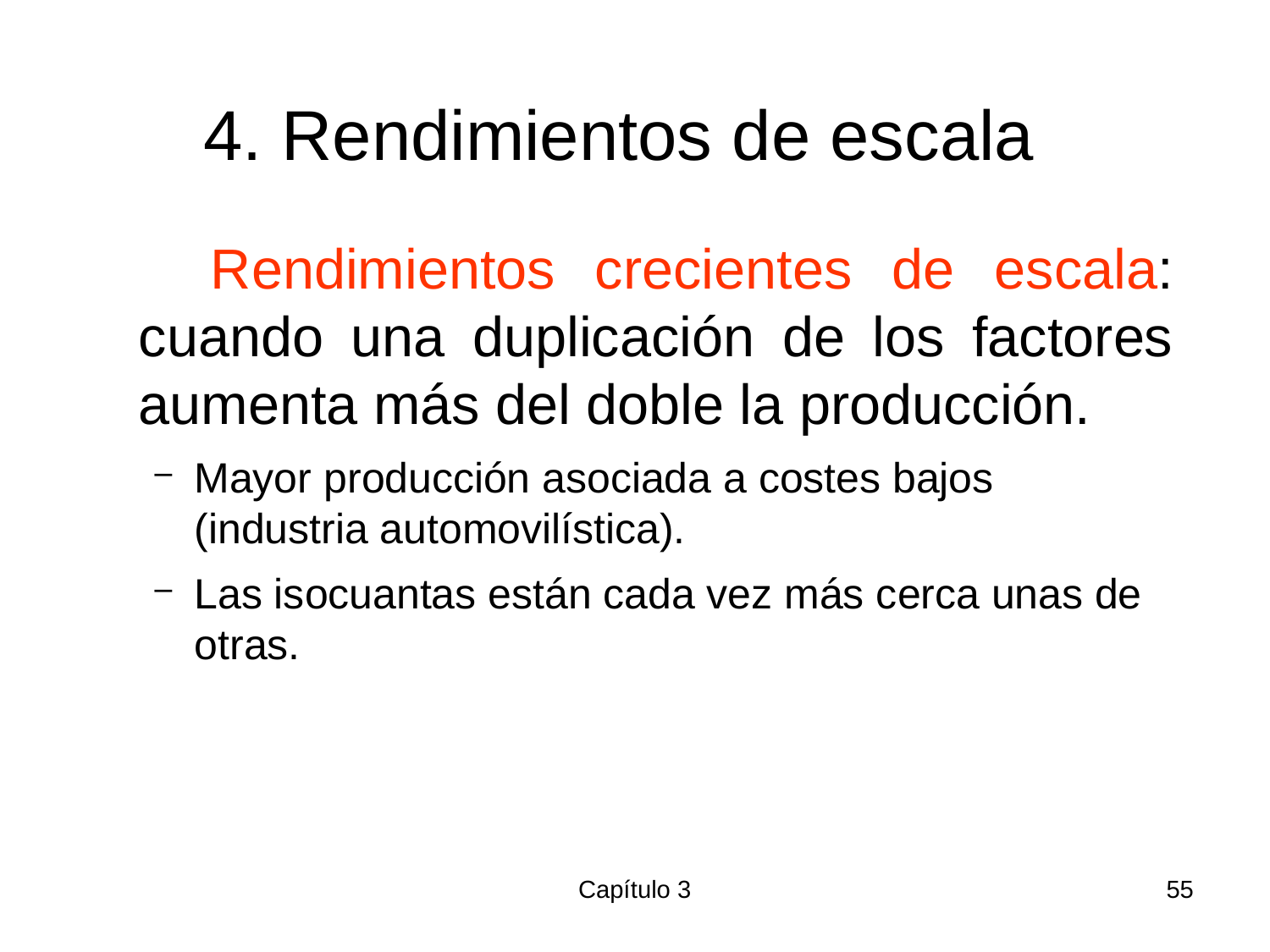

# 4. Rendimientos de escala
   Rendimientos crecientes de escala: cuando una duplicación de los factores aumenta más del doble la producción.
Mayor producción asociada a costes bajos (industria automovilística).
Las isocuantas están cada vez más cerca unas de otras.
Capítulo 3
55